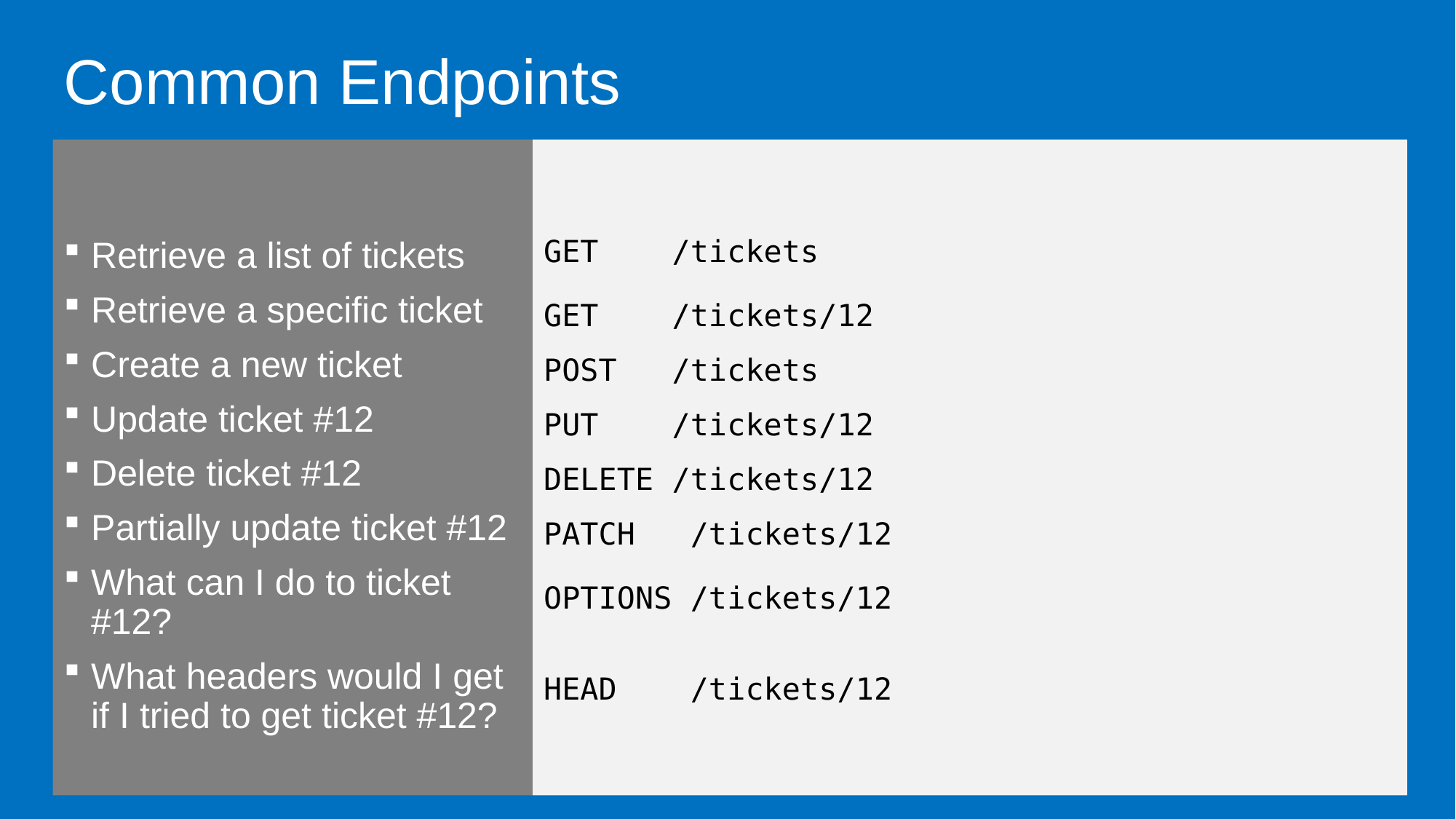

# Common Endpoints

Retrieve a list of tickets
Retrieve a specific ticket
Create a new ticket
Update ticket #12
Delete ticket #12
Partially update ticket #12
What can I do to ticket #12?
What headers would I get if I tried to get ticket #12?
GET    /tickets
GET    /tickets/12
POST   /tickets
PUT    /tickets/12
DELETE /tickets/12
PATCH   /tickets/12
OPTIONS /tickets/12
HEAD    /tickets/12